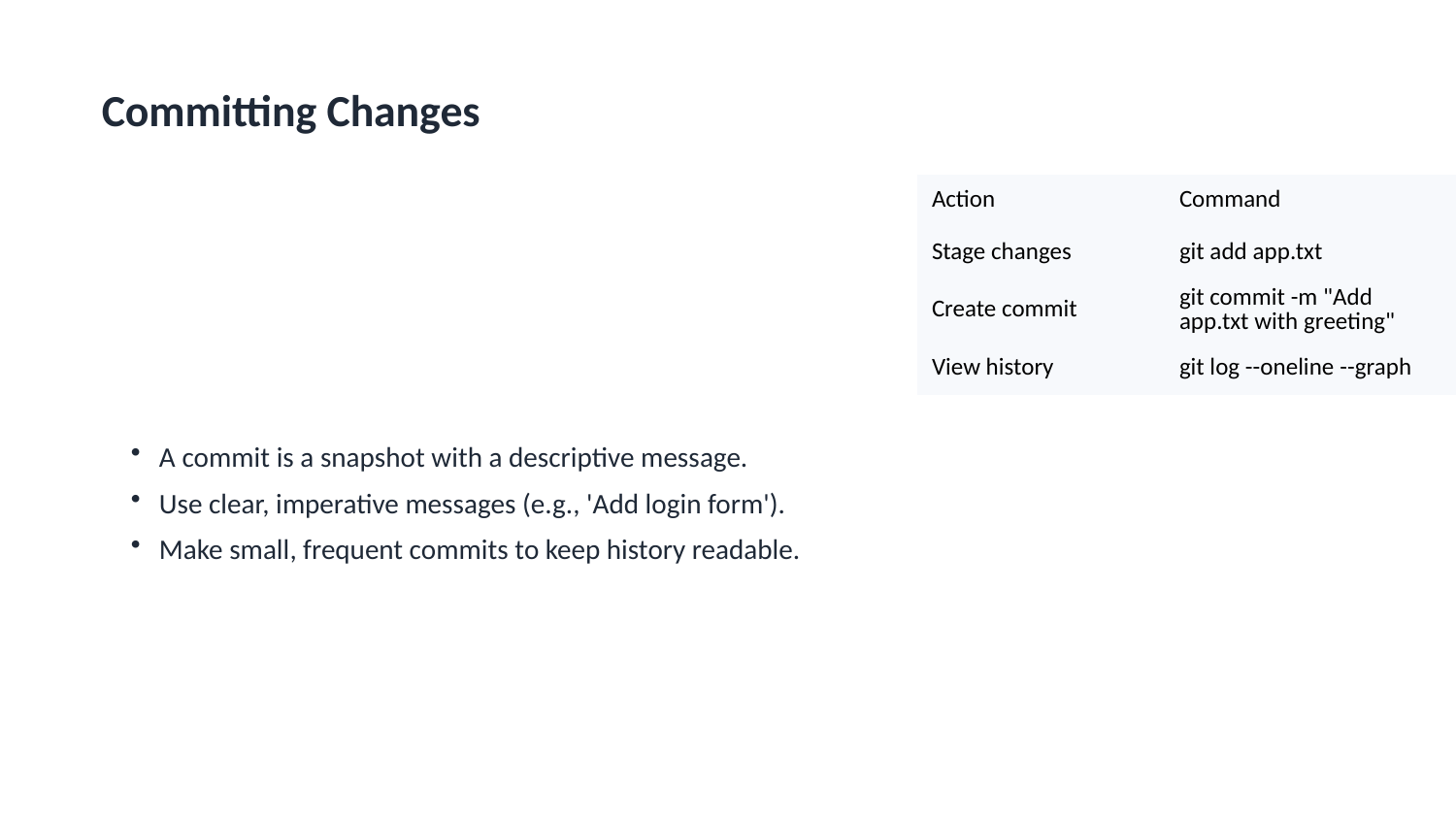

Committing Changes
A commit is a snapshot with a descriptive message.
Use clear, imperative messages (e.g., 'Add login form').
Make small, frequent commits to keep history readable.
| Action | Command |
| --- | --- |
| Stage changes | git add app.txt |
| Create commit | git commit -m "Add app.txt with greeting" |
| View history | git log --oneline --graph |